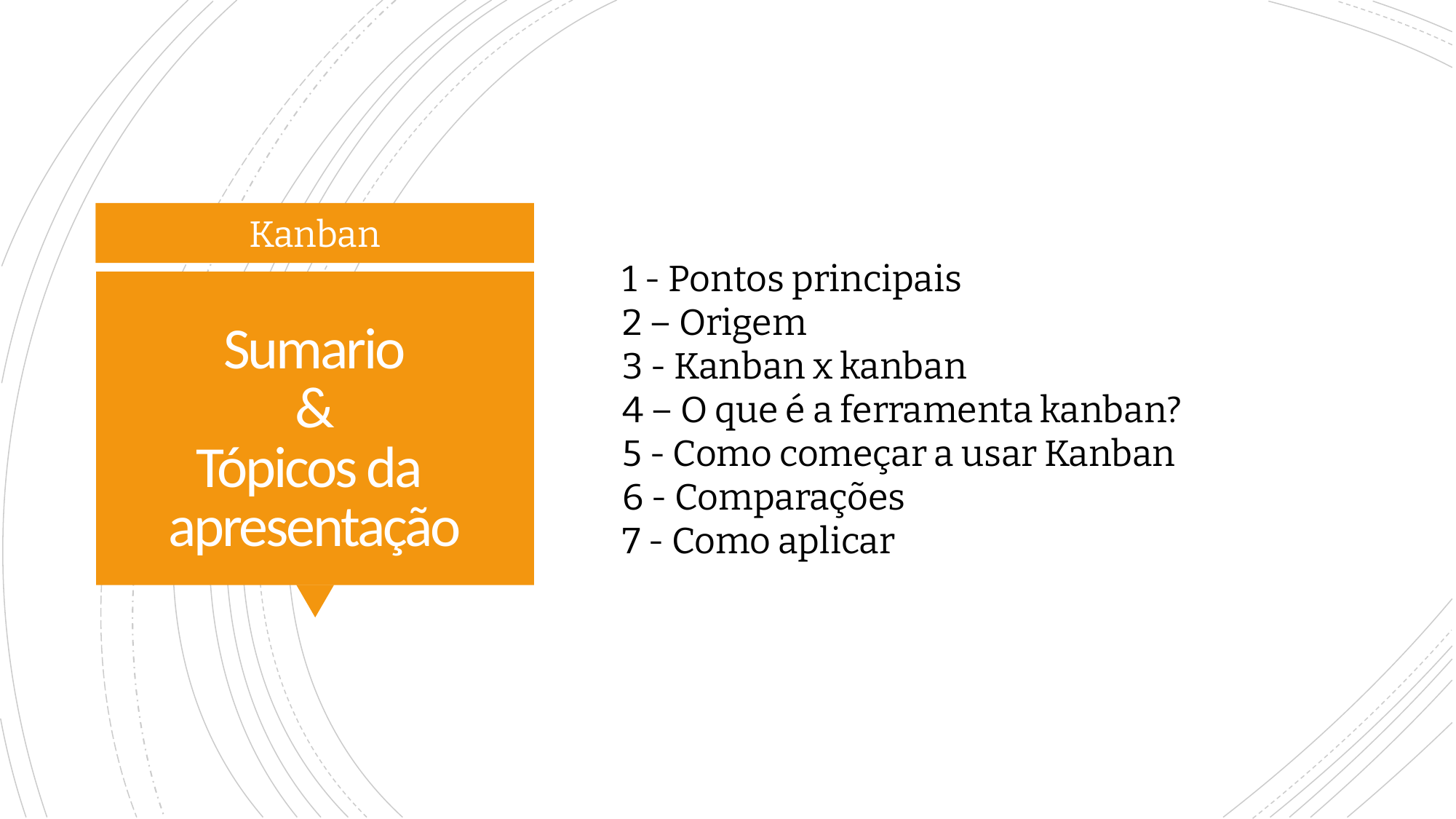

Kanban​
1 - Pontos principais
2 – Origem
3 - Kanban x kanban
4 – O que é a ferramenta kanban?
5 - Como começar a usar Kanban
6 - Comparações
7 - Como aplicar
# Sumario & Tópicos da  apresentação